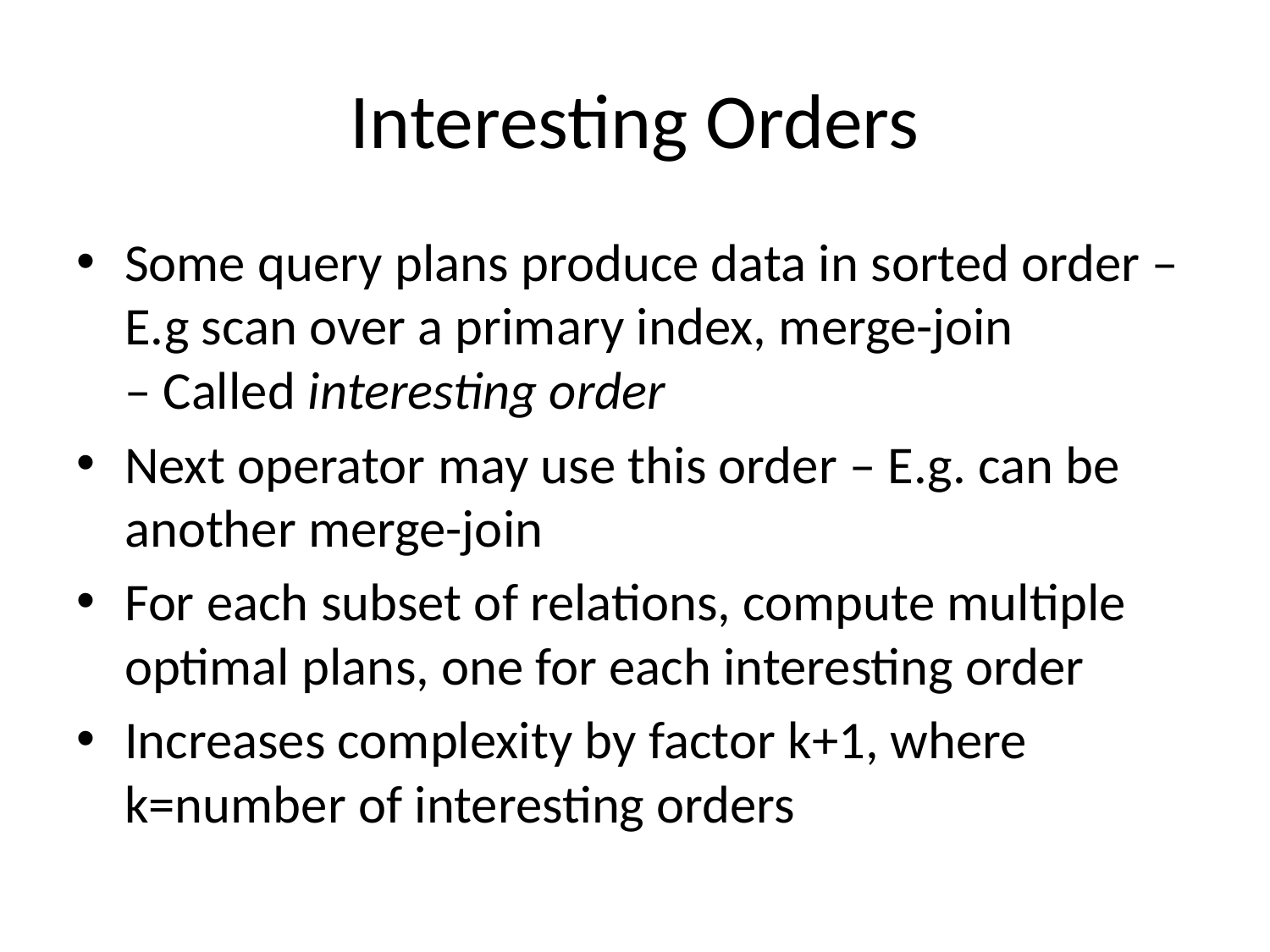

# Interesting Orders
Some query plans produce data in sorted order – E.g scan over a primary index, merge-join
– Called interesting order
Next operator may use this order – E.g. can be another merge-join
For each subset of relations, compute multiple optimal plans, one for each interesting order
Increases complexity by factor k+1, where k=number of interesting orders